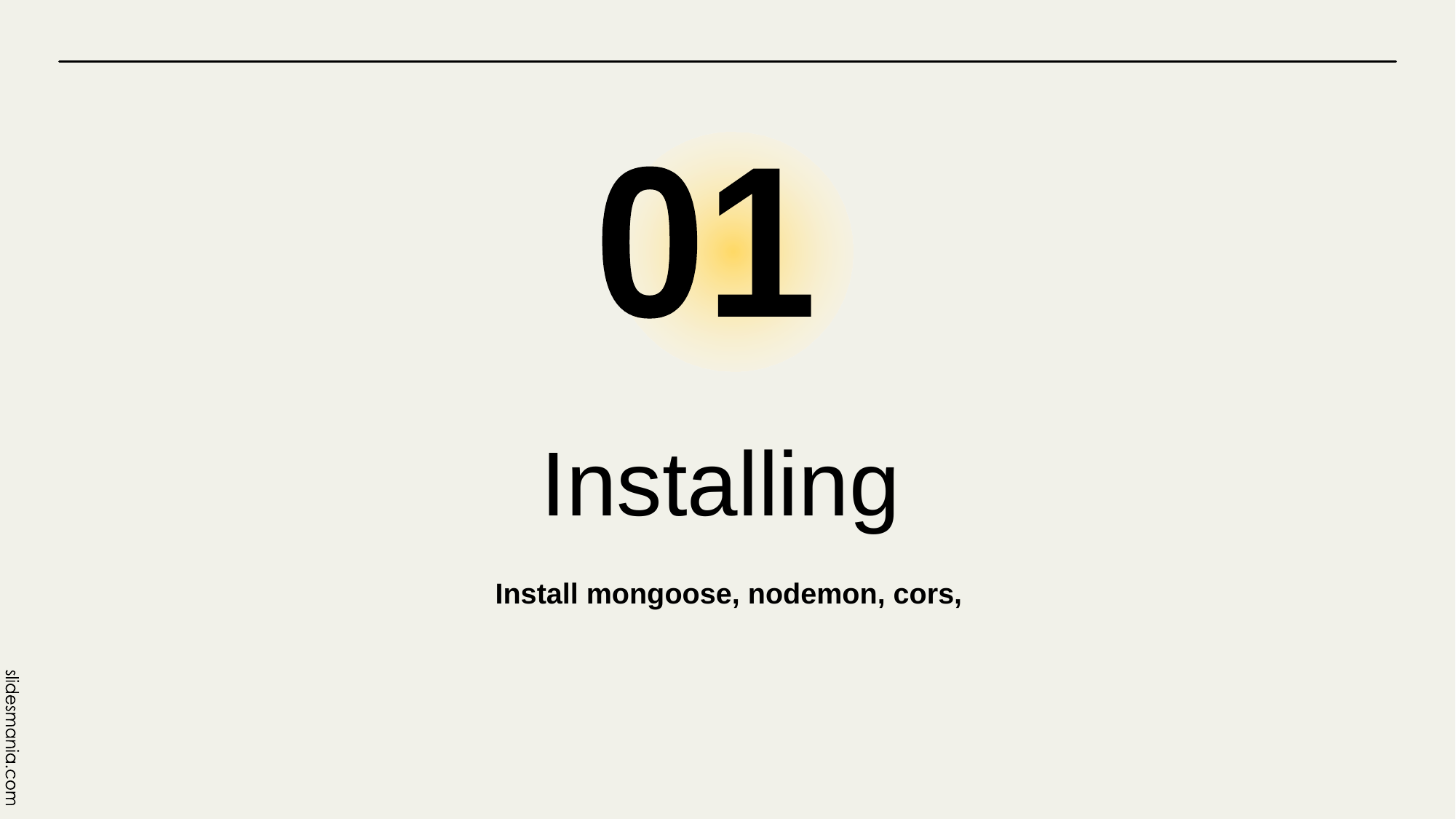

01
# Installing
Install mongoose, nodemon, cors,